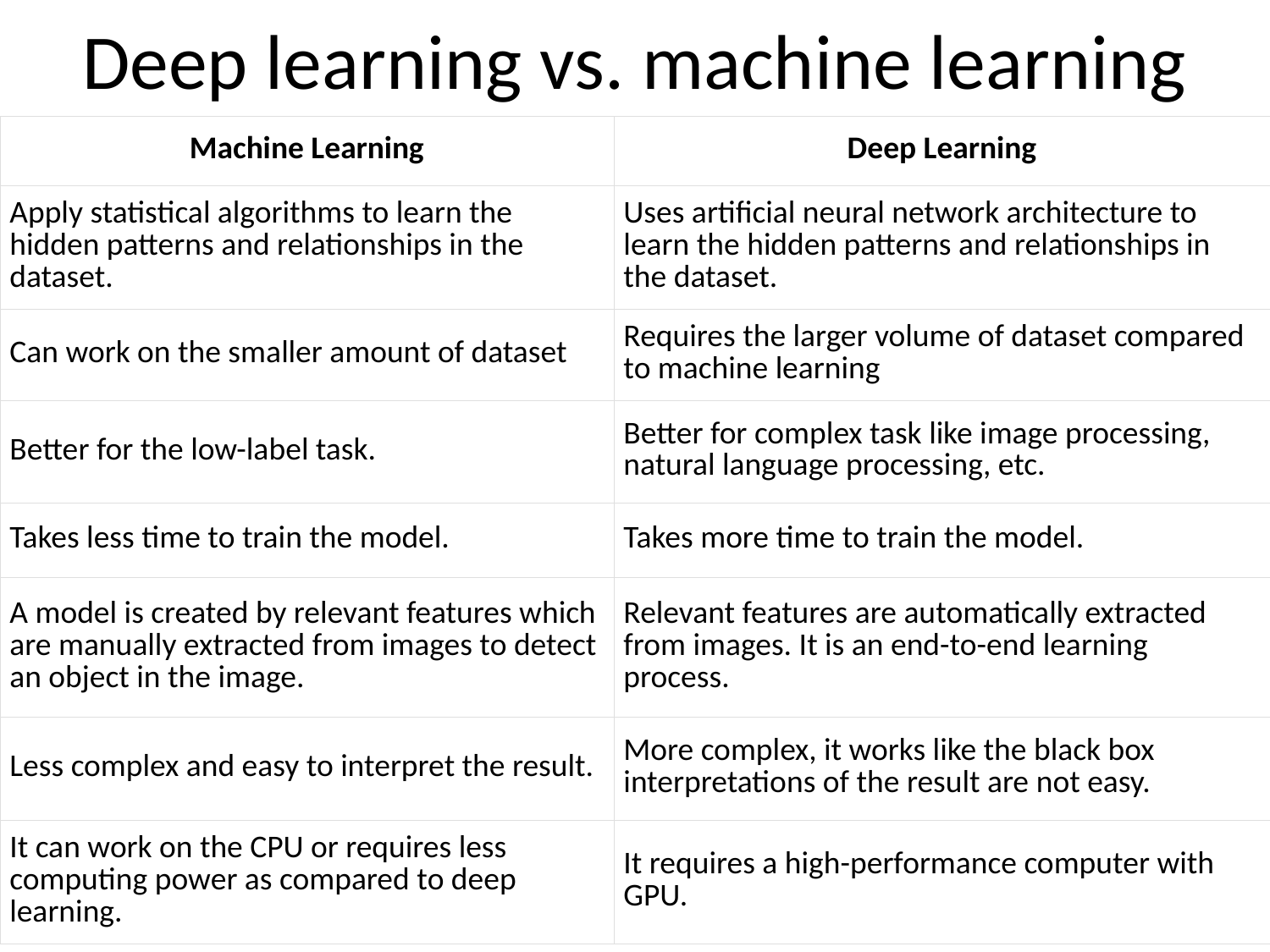

# Deep learning vs. machine learning
| Machine Learning | Deep Learning |
| --- | --- |
| Apply statistical algorithms to learn the hidden patterns and relationships in the dataset. | Uses artificial neural network architecture to learn the hidden patterns and relationships in the dataset. |
| Can work on the smaller amount of dataset | Requires the larger volume of dataset compared to machine learning |
| Better for the low-label task. | Better for complex task like image processing, natural language processing, etc. |
| Takes less time to train the model. | Takes more time to train the model. |
| A model is created by relevant features which are manually extracted from images to detect an object in the image. | Relevant features are automatically extracted from images. It is an end-to-end learning process. |
| Less complex and easy to interpret the result. | More complex, it works like the black box interpretations of the result are not easy. |
| It can work on the CPU or requires less computing power as compared to deep learning. | It requires a high-performance computer with GPU. |